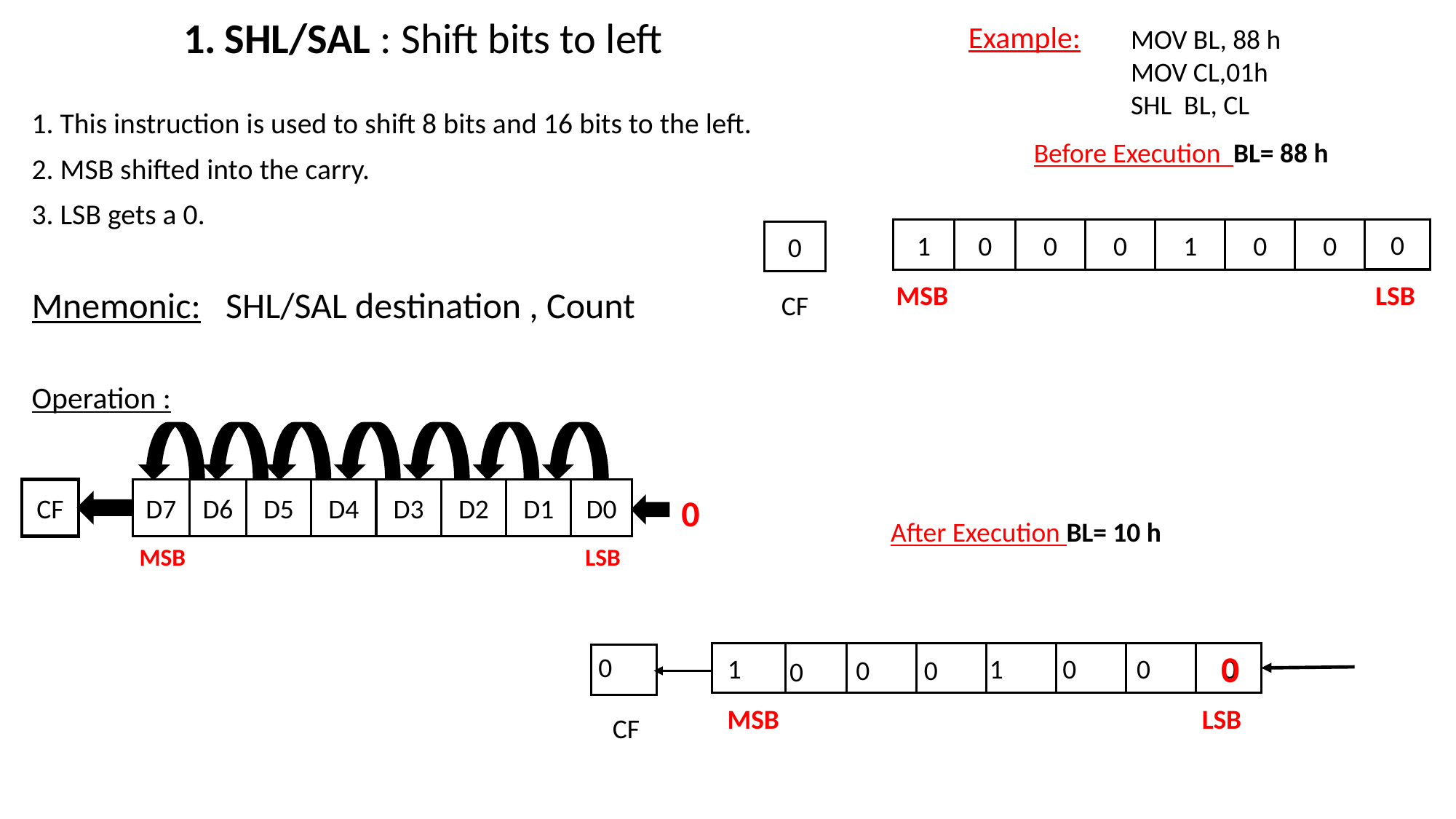

SHL/SAL : Shift bits to left
Example:

MOV BL, 88 h
MOV CL,01h
SHL  BL, CL
1. This instruction is used to shift 8 bits and 16 bits to the left.
2. MSB shifted into the carry.
3. LSB gets a 0.

Before Execution  BL= 88 h

0
1
0
0
0
1
0
0
0
MSB
LSB
CF
Mnemonic:   SHL/SAL destination , Count
Operation :

CF
D0
D7
D6
D5
D4
D3
D2
D1

MSB
LSB
0
After Execution BL= 10 h

0

MSB
LSB
CF
0
1
1
0
0
0
0
0
0